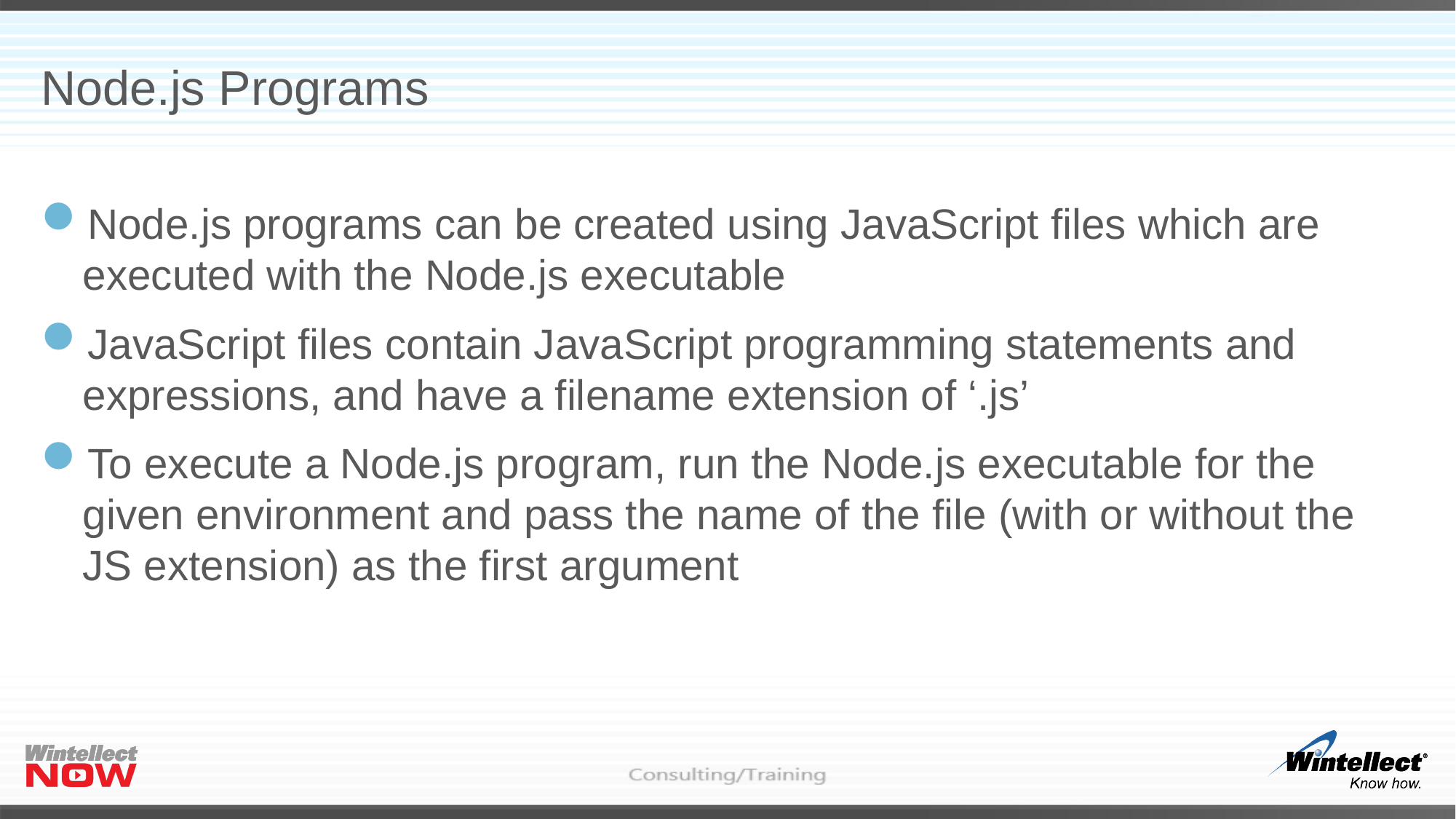

# Node.js Programs
Node.js programs can be created using JavaScript files which are executed with the Node.js executable
JavaScript files contain JavaScript programming statements and expressions, and have a filename extension of ‘.js’
To execute a Node.js program, run the Node.js executable for the given environment and pass the name of the file (with or without the JS extension) as the first argument